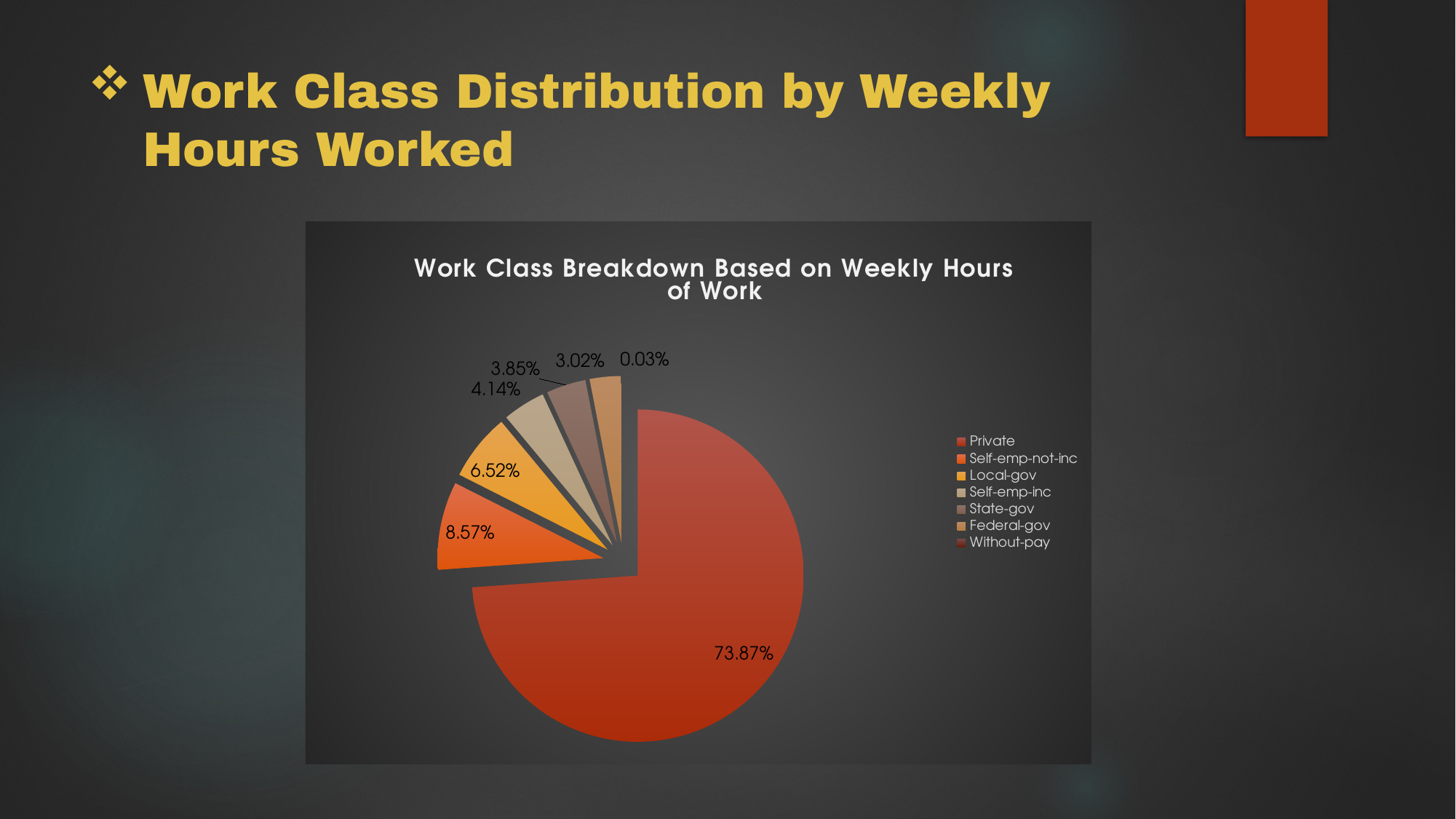

# Work Class Distribution by Weekly Hours Worked

### Chart: Work Class Breakdown Based on Weekly Hours of Work

| Category | Total |
|---|---|
| Private | 972506.0 |
| Self-emp-not-inc | 112876.0 |
| Local-gov | 85777.0 |
| Self-emp-inc | 54481.0 |
| State-gov | 50663.0 |
| Federal-gov | 39724.0 |
| Without-pay | 458.0 |